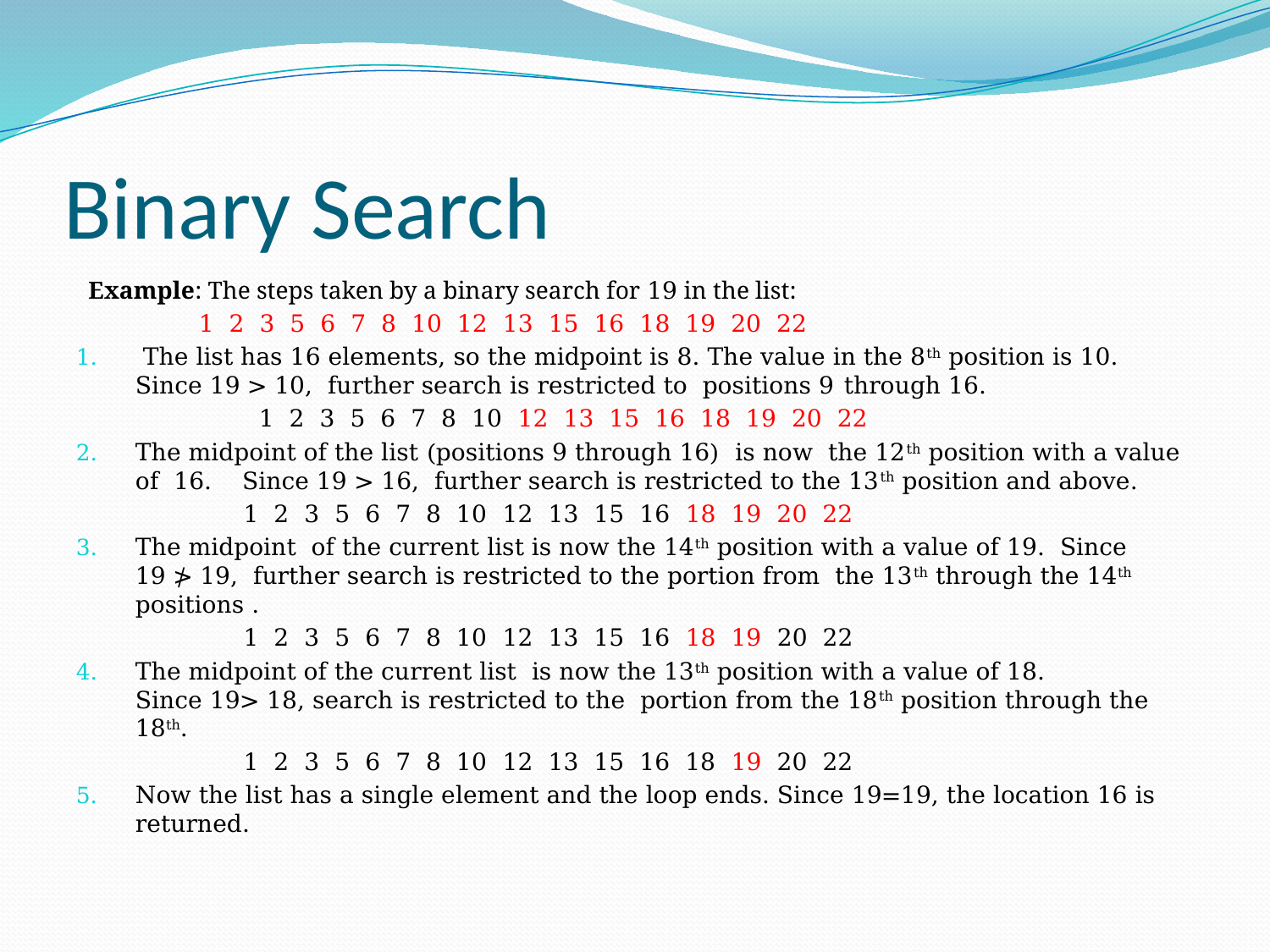

# Binary Search
  Example: The steps taken by a binary search for 19 in the list:
                    1  2  3  5  6  7  8  10  12  13  15  16  18  19  20  22
 The list has 16 elements, so the midpoint is 8. The value in the 8th position is 10.  Since 19 > 10,  further search is restricted to  positions 9  through 16.
                        1  2  3  5  6  7  8  10  12  13  15  16  18  19  20  22
The midpoint of the list (positions 9 through 16)  is now  the 12th position with a value of  16.    Since 19 > 16,  further search is restricted to the 13th position and above.
                      1  2  3  5  6  7  8  10  12  13  15  16  18  19  20  22
The midpoint  of the current list is now the 14th position with a value of 19.  Since        19 ≯ 19,  further search is restricted to the portion from  the 13th through the 14th positions .
                      1  2  3  5  6  7  8  10  12  13  15  16  18  19  20  22
The midpoint of the current list  is now the 13th position with a value of 18.               Since 19> 18, search is restricted to the  portion from the 18th position through the 18th.
                      1  2  3  5  6  7  8  10  12  13  15  16  18  19  20  22
Now the list has a single element and the loop ends. Since 19=19, the location 16 is returned.